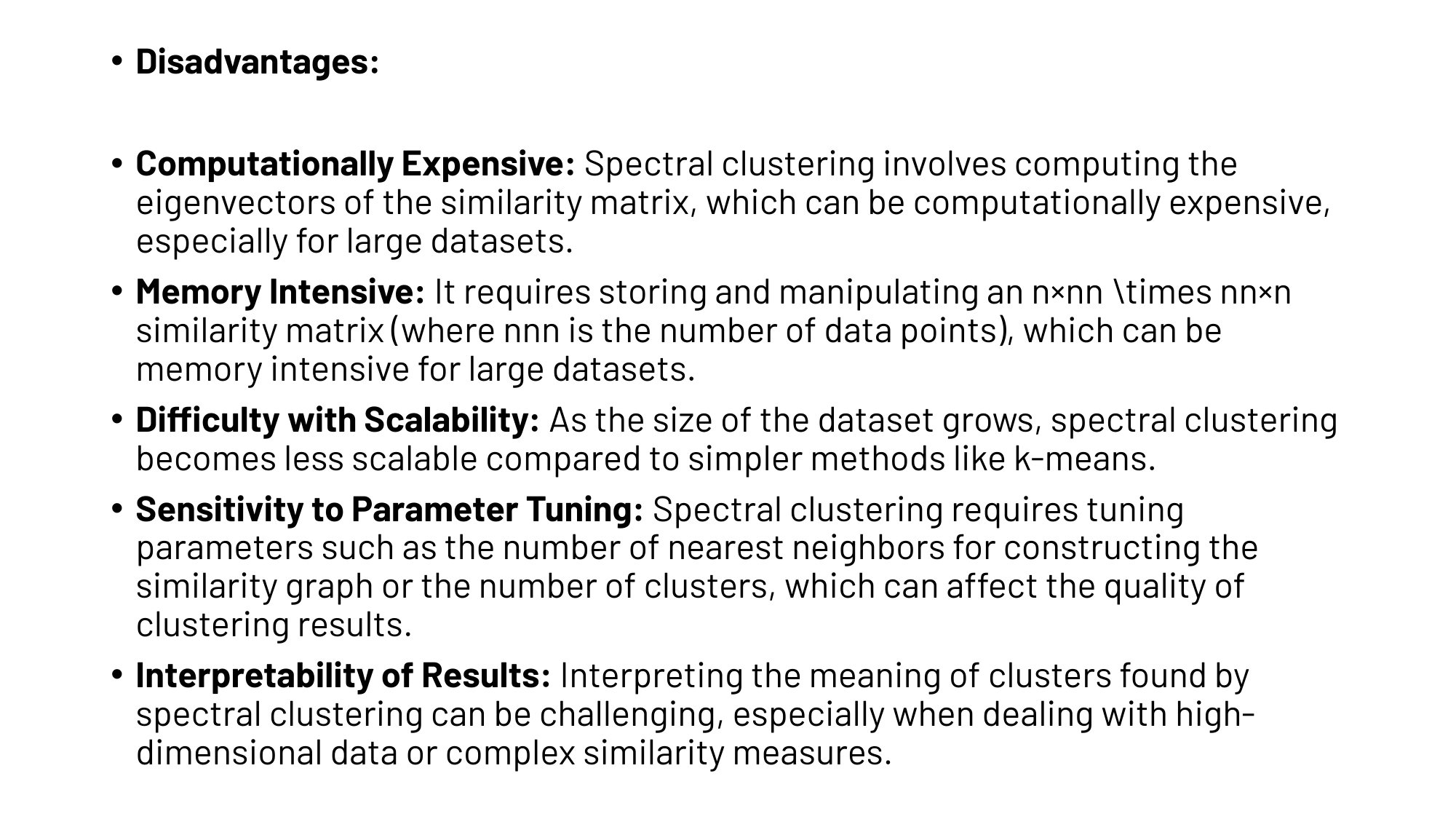

Disadvantages:

Computationally Expensive: Spectral clustering involves computing the eigenvectors of the similarity matrix, which can be computationally expensive, especially for large datasets.
Memory Intensive: It requires storing and manipulating an n×nn \times nn×n similarity matrix (where nnn is the number of data points), which can be memory intensive for large datasets.
Difficulty with Scalability: As the size of the dataset grows, spectral clustering becomes less scalable compared to simpler methods like k-means.
Sensitivity to Parameter Tuning: Spectral clustering requires tuning parameters such as the number of nearest neighbors for constructing the similarity graph or the number of clusters, which can affect the quality of clustering results.
Interpretability of Results: Interpreting the meaning of clusters found by spectral clustering can be challenging, especially when dealing with high-dimensional data or complex similarity measures.